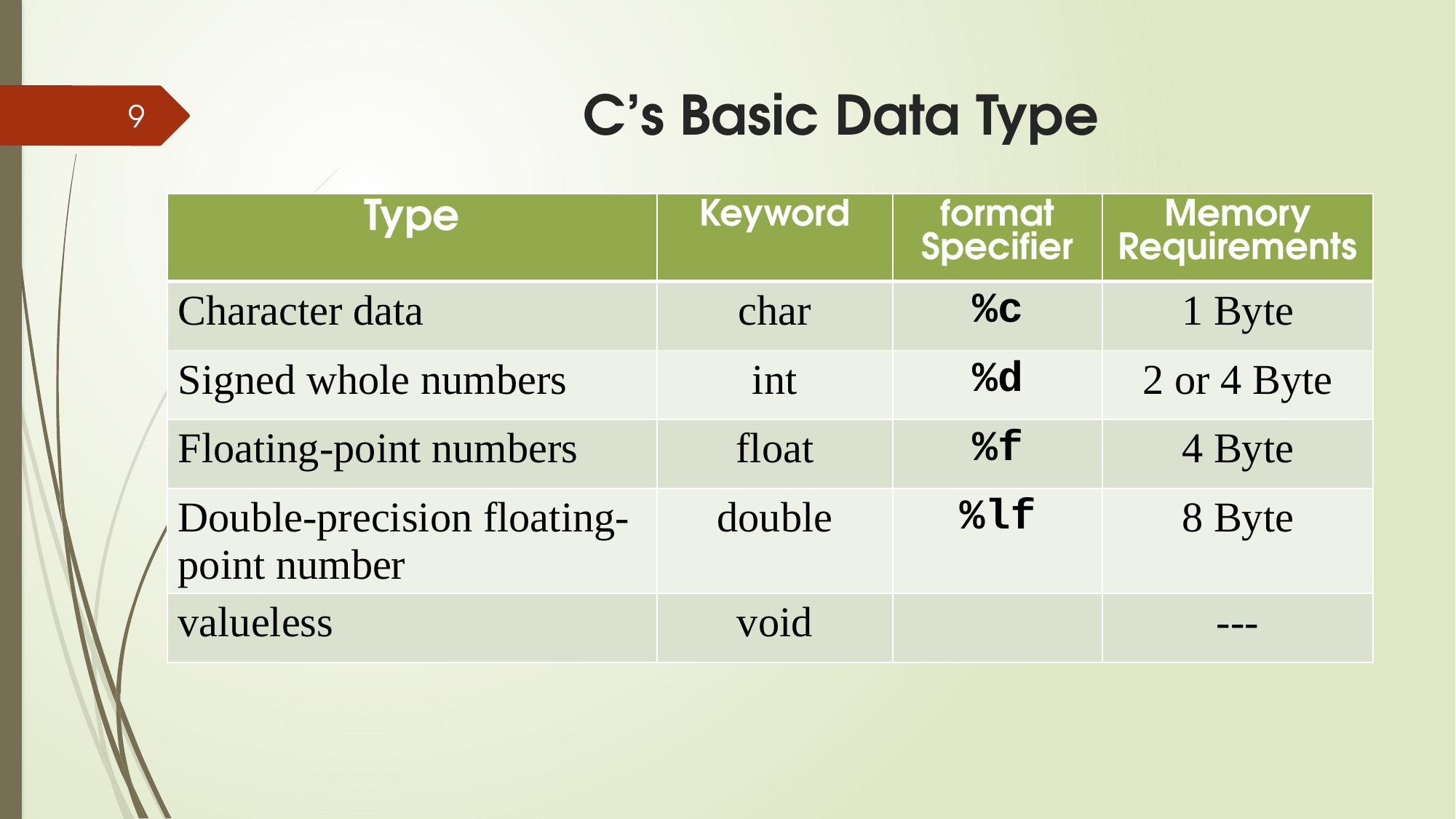

# C’s Basic Data Type
9
| Type | Keyword | format Specifier | Memory Requirements |
| --- | --- | --- | --- |
| Character data | char | %c | 1 Byte |
| Signed whole numbers | int | %d | 2 or 4 Byte |
| Floating-point numbers | float | %f | 4 Byte |
| Double-precision floating-point number | double | %lf | 8 Byte |
| valueless | void |  | --- |